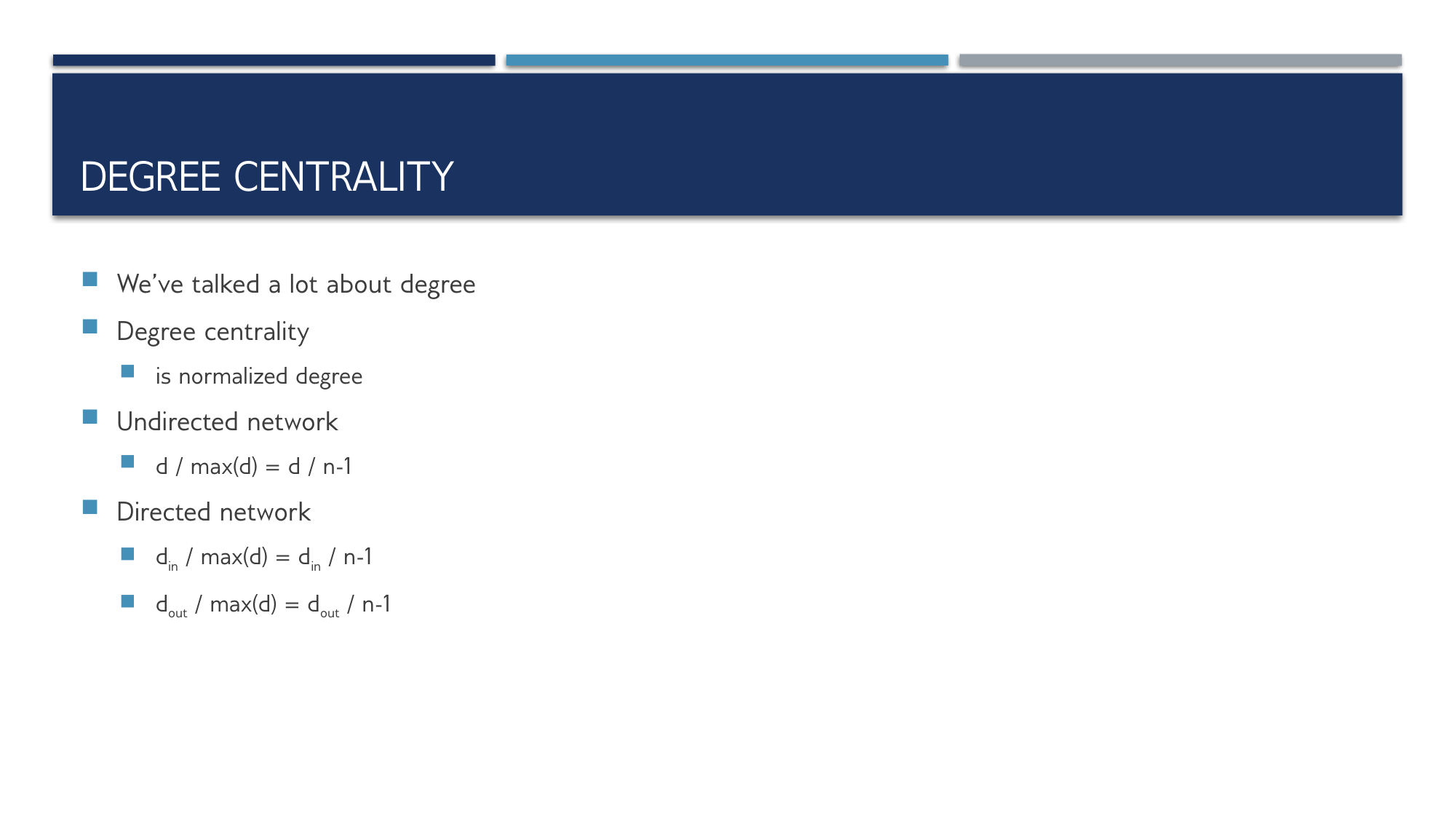

# Degree centrality
We’ve talked a lot about degree
Degree centrality
is normalized degree
Undirected network
d / max(d) = d / n-1
Directed network
din / max(d) = din / n-1
dout / max(d) = dout / n-1